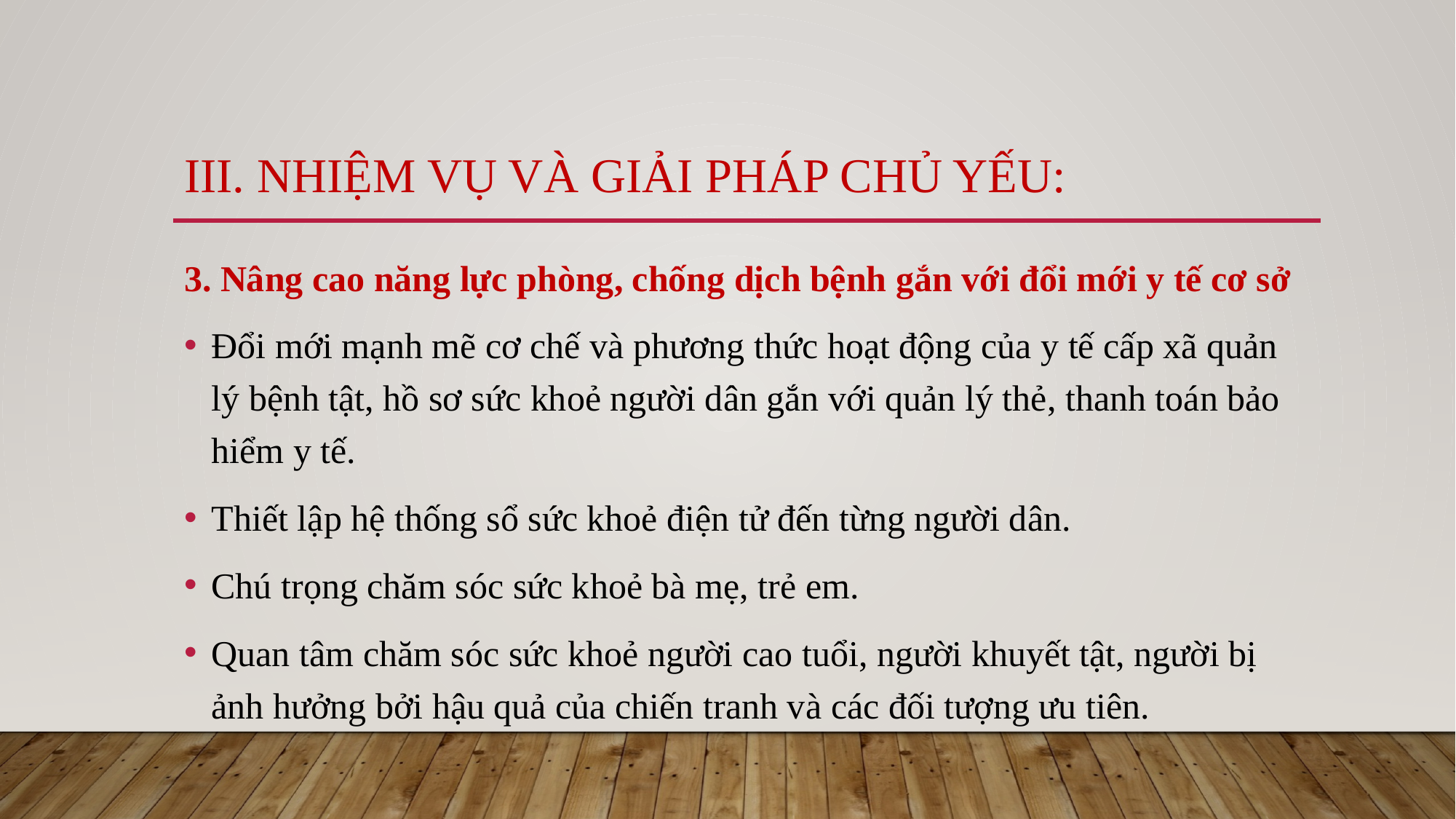

III. Nhiệm vụ và giải pháp chủ yếu:
3. Nâng cao năng lực phòng, chống dịch bệnh gắn với đổi mới y tế cơ sở
Đổi mới mạnh mẽ cơ chế và phương thức hoạt động của y tế cấp xã quản lý bệnh tật, hồ sơ sức khoẻ người dân gắn với quản lý thẻ, thanh toán bảo hiểm y tế.
Thiết lập hệ thống sổ sức khoẻ điện tử đến từng người dân.
Chú trọng chăm sóc sức khoẻ bà mẹ, trẻ em.
Quan tâm chăm sóc sức khoẻ người cao tuổi, người khuyết tật, người bị ảnh hưởng bởi hậu quả của chiến tranh và các đối tượng ưu tiên.